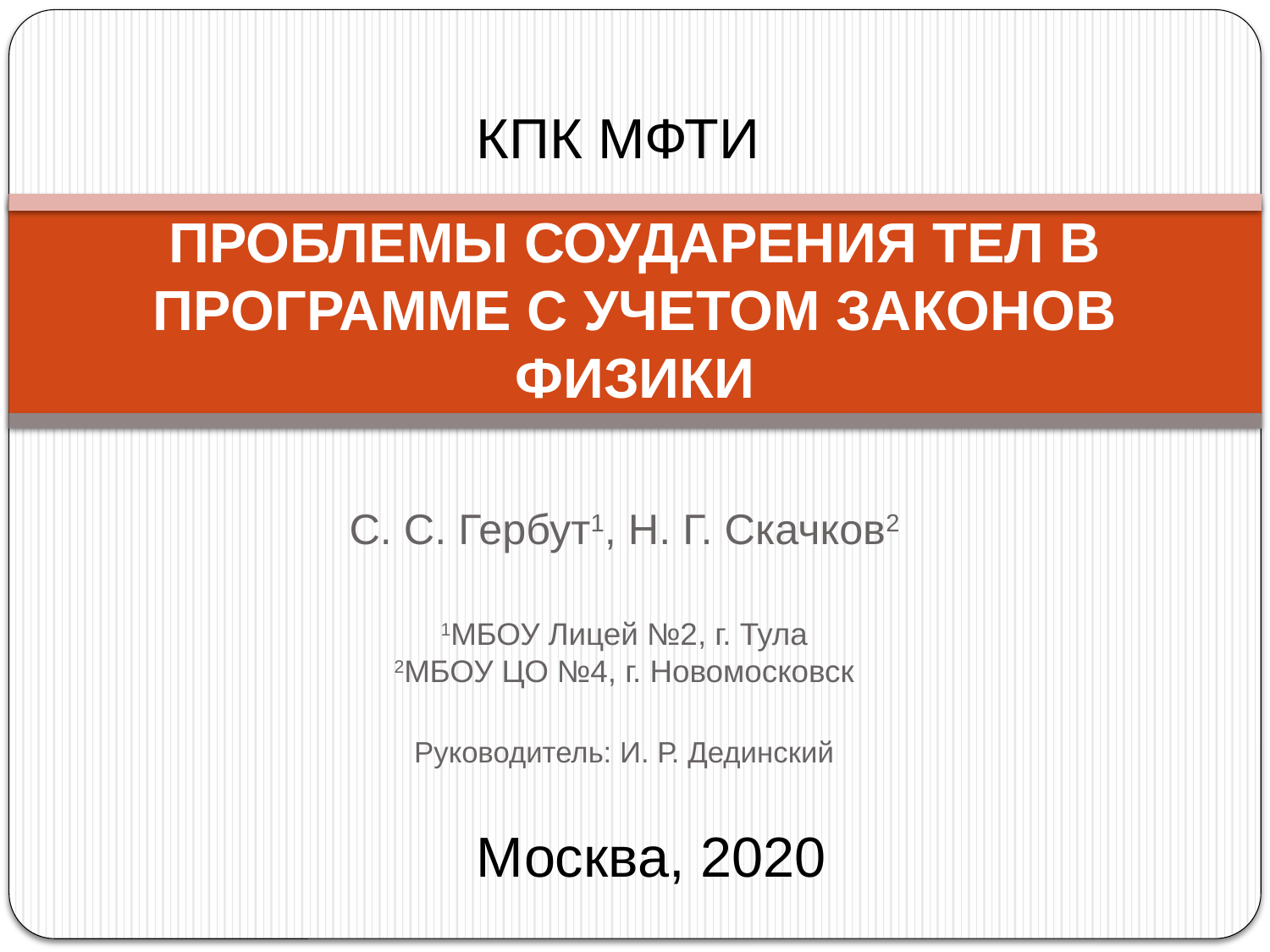

КПК МФТИ
# ПРОБЛЕМЫ СОУДАРЕНИЯ ТЕЛ В ПРОГРАММЕ С УЧЕТОМ ЗАКОНОВ ФИЗИКИ
С. С. Гербут1, Н. Г. Скачков2

1МБОУ Лицей №2, г. Тула
2МБОУ ЦО №4, г. Новомосковск
Руководитель: И. Р. Дединский

Москва, 2020